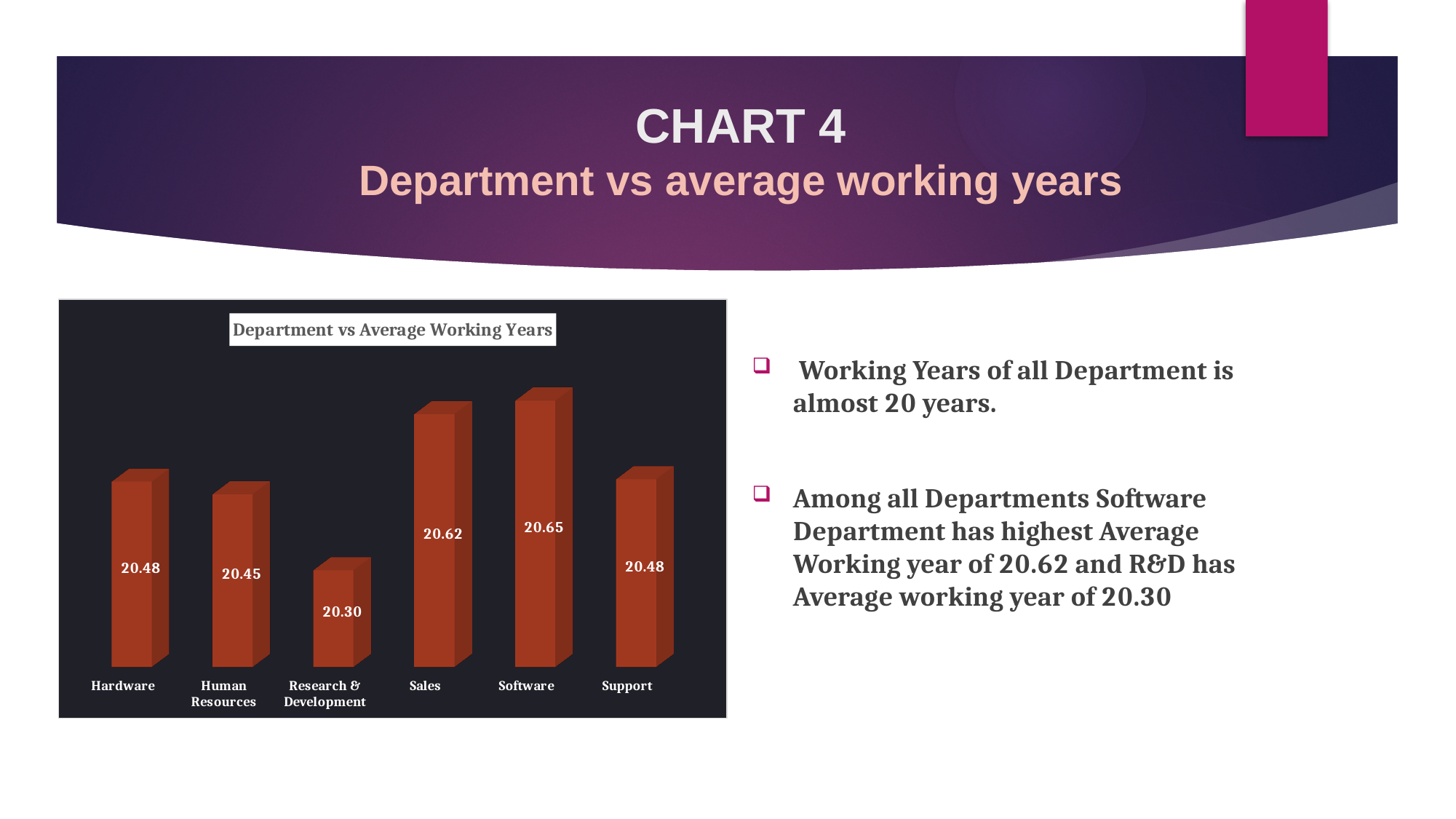

# CHART 4 Department vs average working years

[unsupported chart]

 Working Years of all Department is almost 20 years.

Among all Departments Software Department has highest Average Working year of 20.62 and R&D has Average working year of 20.30